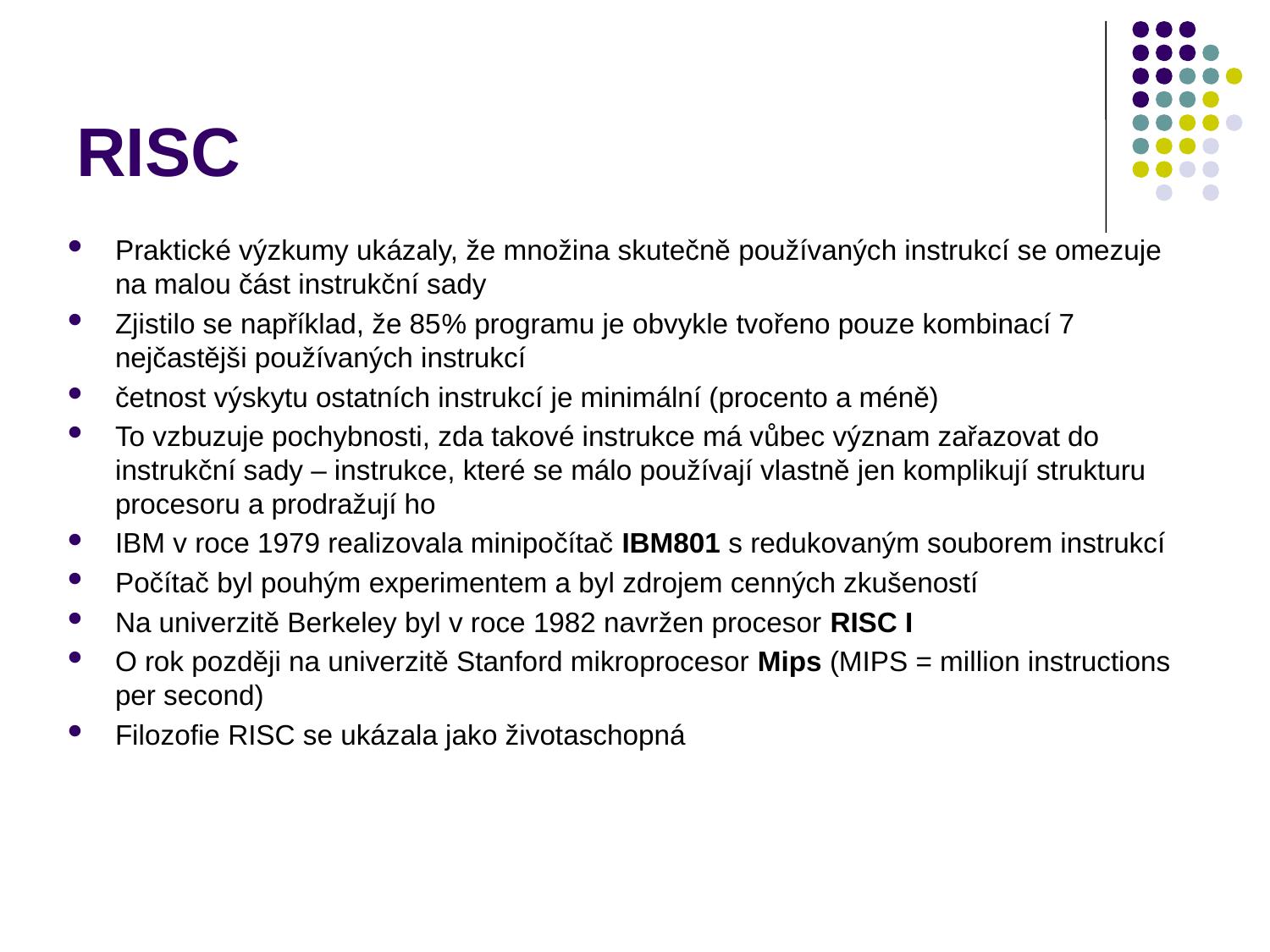

# RISC
Praktické výzkumy ukázaly, že množina skutečně používaných instrukcí se omezuje na malou část instrukční sady
Zjistilo se například, že 85% programu je obvykle tvořeno pouze kombinací 7 nejčastějši používaných instrukcí
četnost výskytu ostatních instrukcí je minimální (procento a méně)
To vzbuzuje pochybnosti, zda takové instrukce má vůbec význam zařazovat do instrukční sady – instrukce, které se málo používají vlastně jen komplikují strukturu procesoru a prodražují ho
IBM v roce 1979 realizovala minipočítač IBM801 s redukovaným souborem instrukcí
Počítač byl pouhým experimentem a byl zdrojem cenných zkušeností
Na univerzitě Berkeley byl v roce 1982 navržen procesor RISC I
O rok později na univerzitě Stanford mikroprocesor Mips (MIPS = million instructions per second)
Filozofie RISC se ukázala jako životaschopná